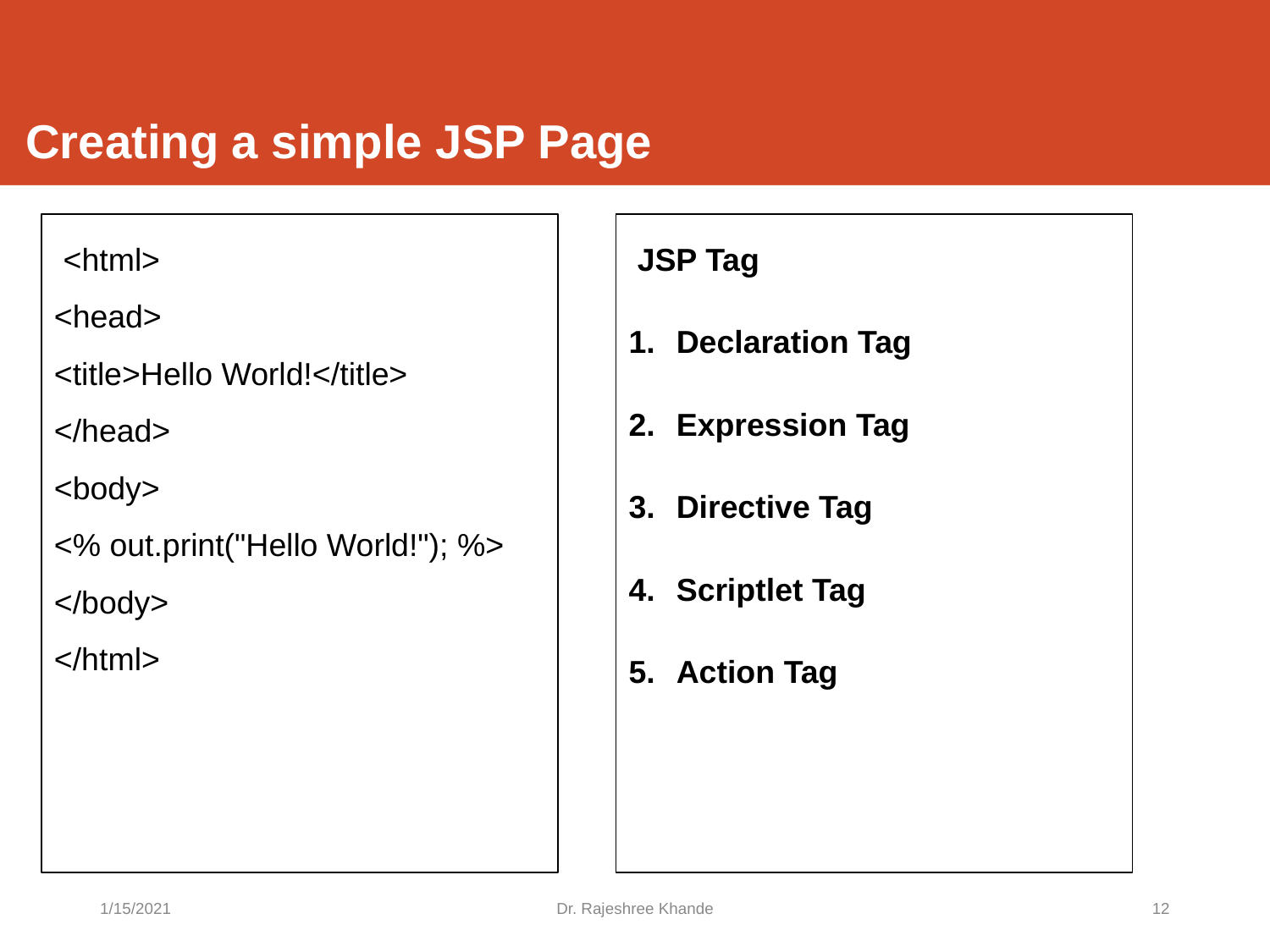

# Creating a simple JSP Page
 <html>
<head>
<title>Hello World!</title>
</head>
<body>
<% out.print("Hello World!"); %>
</body>
</html>
 JSP Tag
Declaration Tag
Expression Tag
Directive Tag
Scriptlet Tag
Action Tag

1/15/2021
Dr. Rajeshree Khande
12